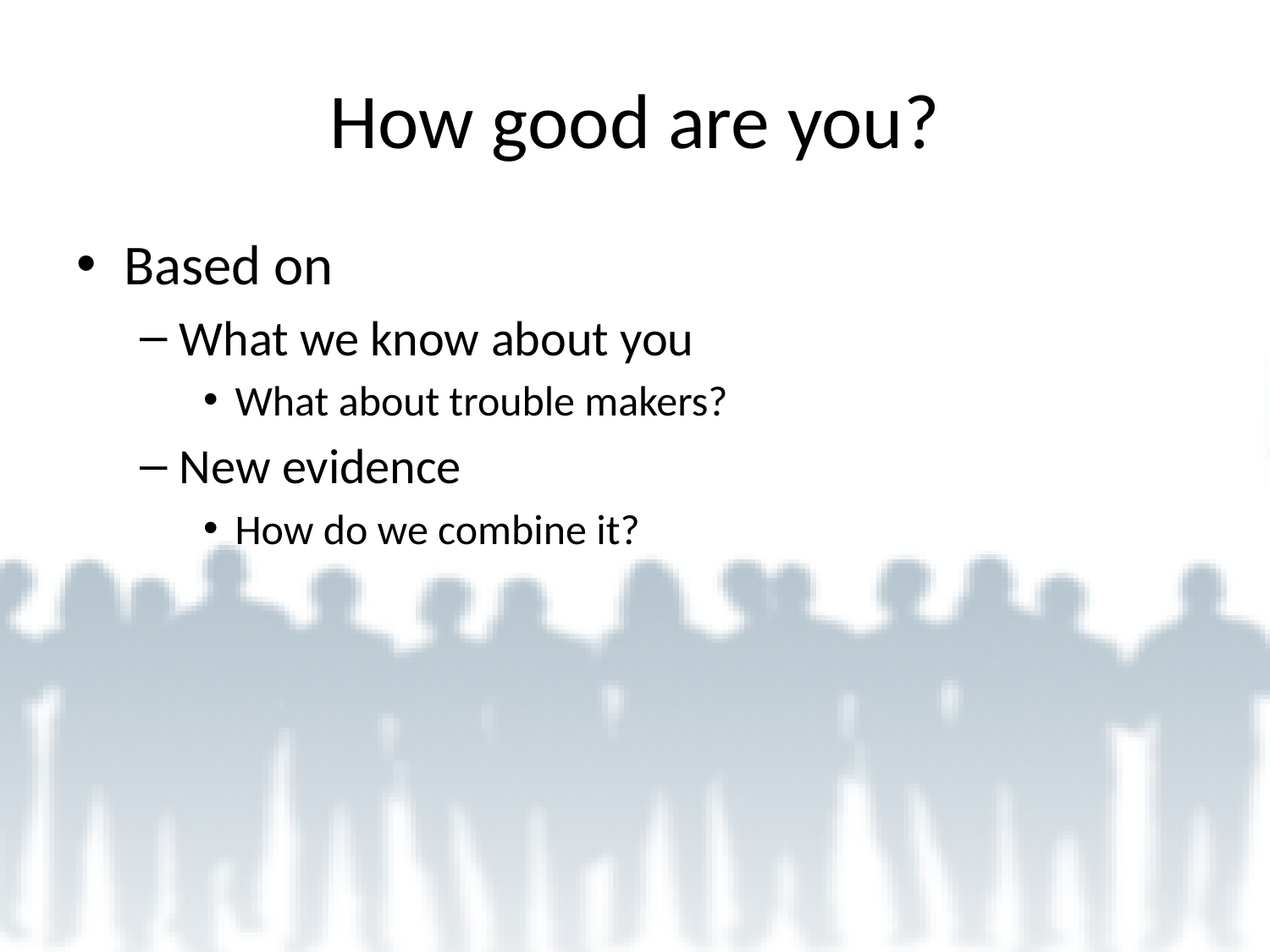

# How good are you?
Based on
What we know about you
What about trouble makers?
New evidence
How do we combine it?